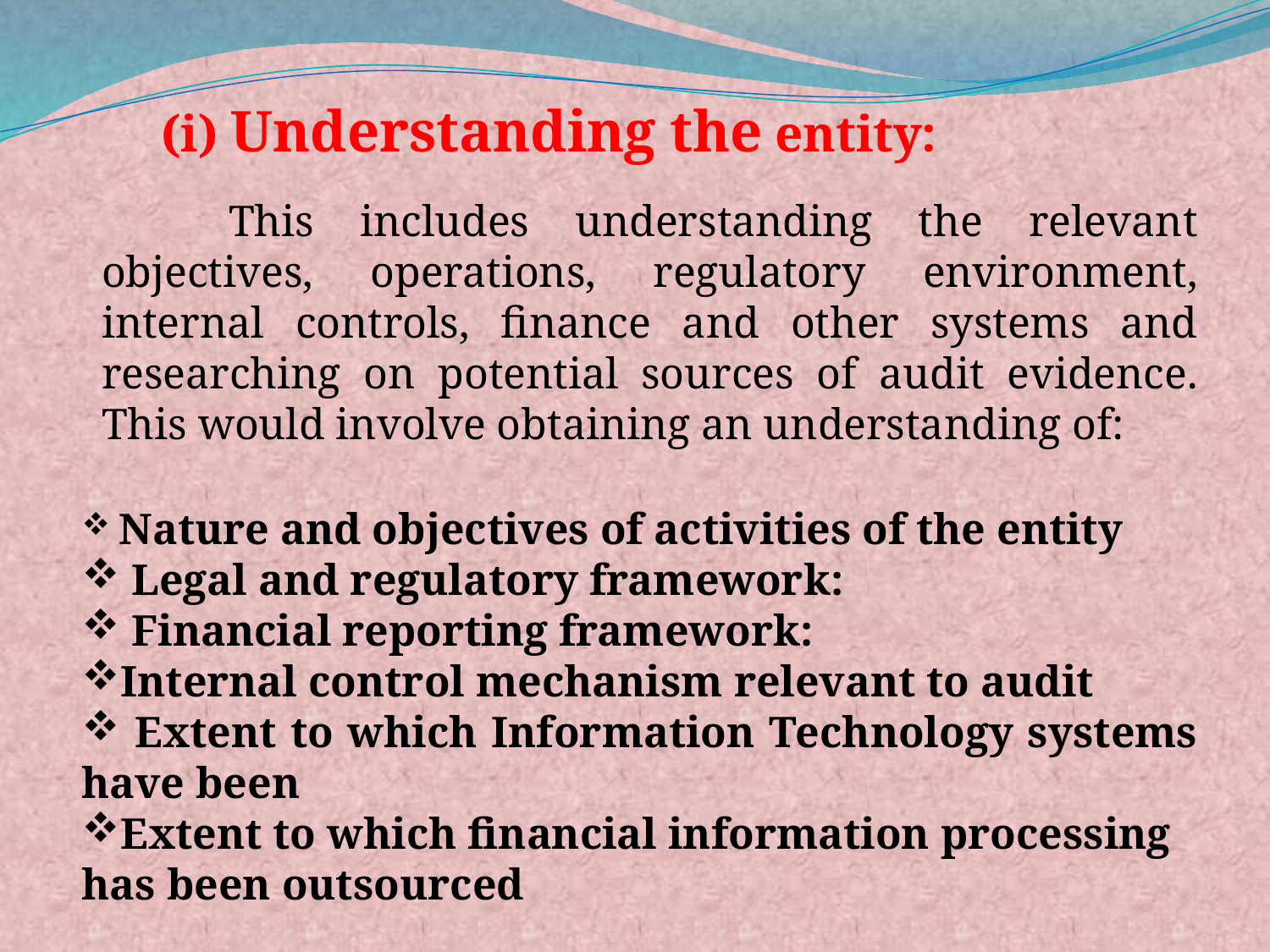

(i) Understanding the entity:
	This includes understanding the relevant objectives, operations, regulatory environment, internal controls, finance and other systems and researching on potential sources of audit evidence. This would involve obtaining an understanding of:
 Nature and objectives of activities of the entity
 Legal and regulatory framework:
 Financial reporting framework:
Internal control mechanism relevant to audit
 Extent to which Information Technology systems have been
Extent to which financial information processing has been outsourced